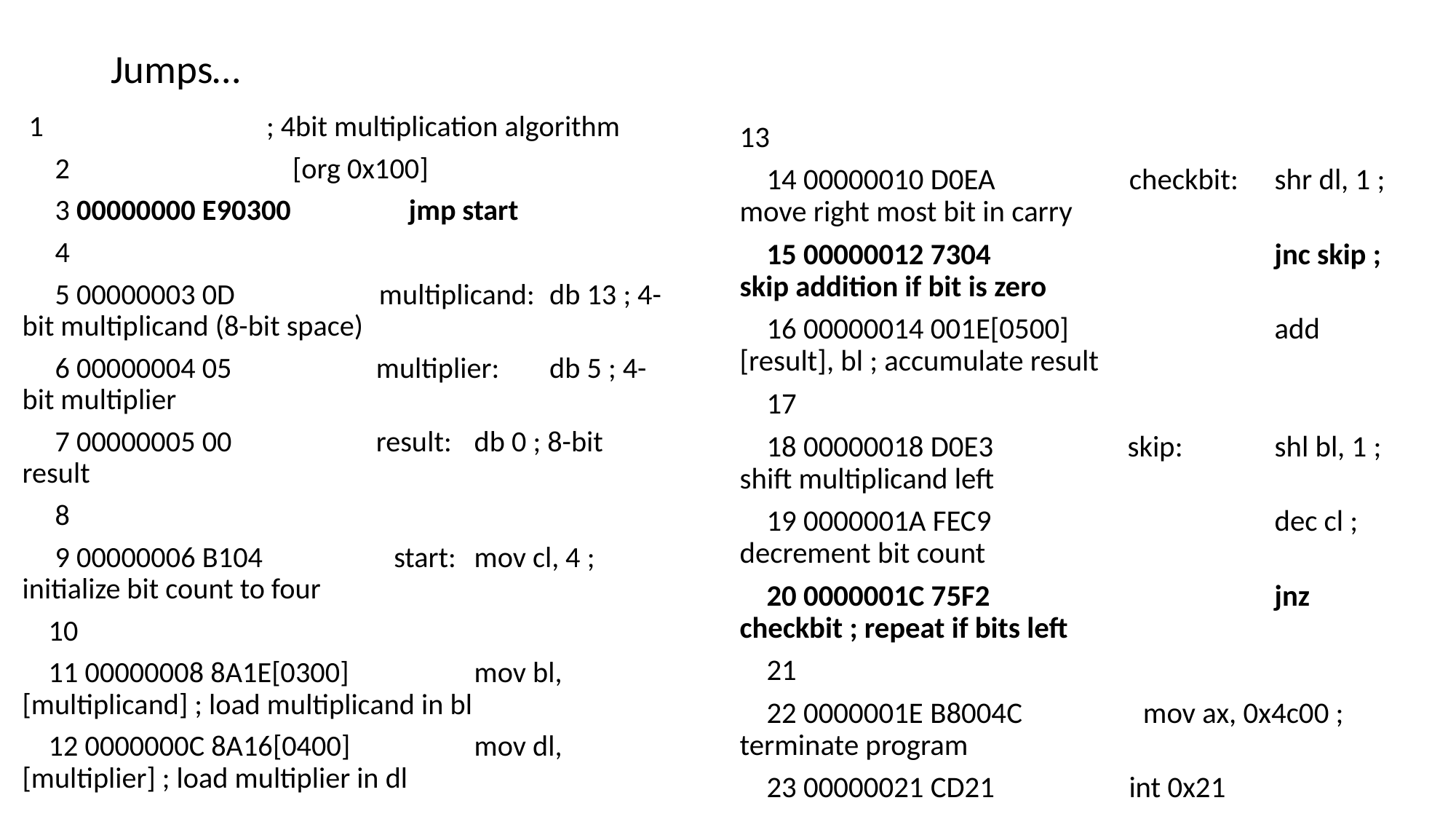

# Jumps…
 1                                  ; 4bit multiplication algorithm
     2                                  [org 0x100]
     3 00000000 E90300                  jmp start
     4
     5 00000003 0D                      multiplicand: 	db 13 ; 4-bit multiplicand (8-bit space)
     6 00000004 05                      multiplier: 	db 5 ; 4-bit multiplier
     7 00000005 00                      result: 	db 0 ; 8-bit result
     8
     9 00000006 B104                    start: 		mov cl, 4 ; initialize bit count to four
    10
    11 00000008 8A1E[0300]              		mov bl, [multiplicand] ; load multiplicand in bl
    12 0000000C 8A16[0400]              		mov dl, [multiplier] ; load multiplier in dl
13
    14 00000010 D0EA                    checkbit: 	shr dl, 1 ; move right most bit in carry
    15 00000012 7304                    		jnc skip ; skip addition if bit is zero
    16 00000014 001E[0500]              		add [result], bl ; accumulate result
    17
    18 00000018 D0E3                    skip: 		shl bl, 1 ; shift multiplicand left
    19 0000001A FEC9                    		dec cl ; decrement bit count
    20 0000001C 75F2                    		jnz checkbit ; repeat if bits left
    21
    22 0000001E B8004C                  mov ax, 0x4c00 ; terminate program
    23 00000021 CD21                    int 0x21